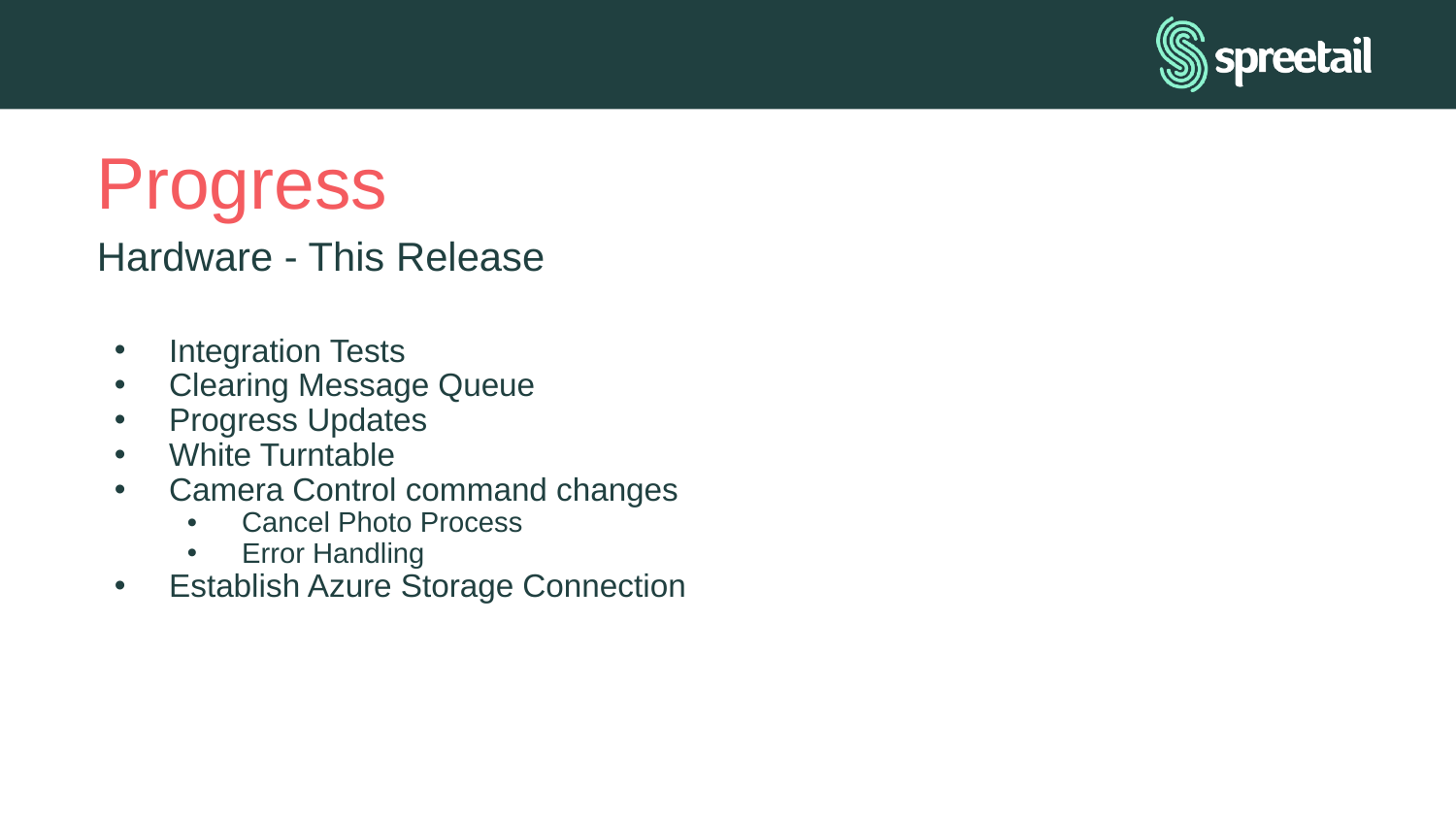

# Progress
Hardware - This Release
Integration Tests
Clearing Message Queue
Progress Updates
White Turntable
Camera Control command changes
Cancel Photo Process
Error Handling
Establish Azure Storage Connection